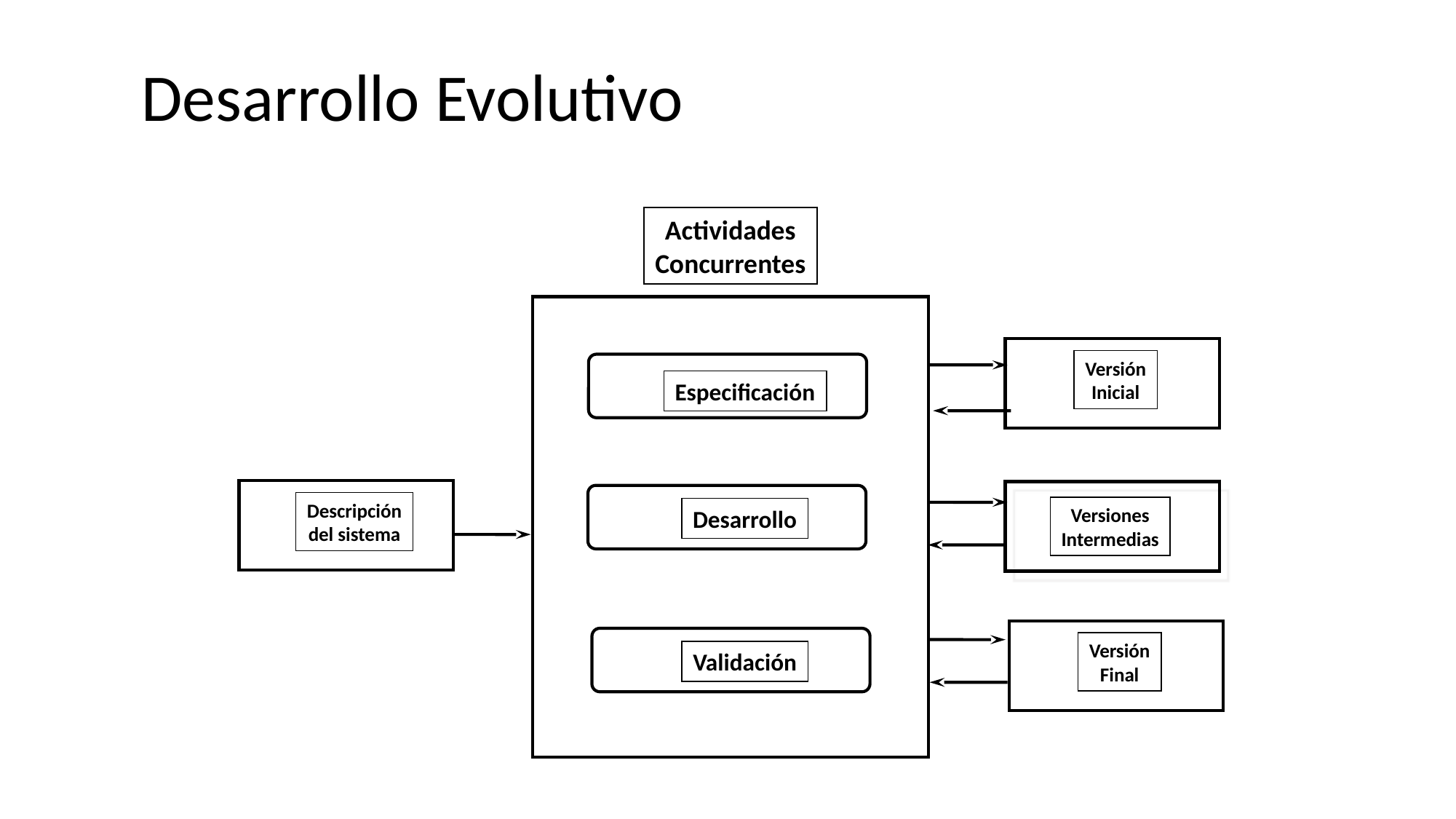

# Desarrollo Evolutivo
Actividades
Concurrentes

Versión
Inicial

Especificación

Descripción
del sistema
Versiones
Intermedias
Desarrollo

Versión
Final

Validación